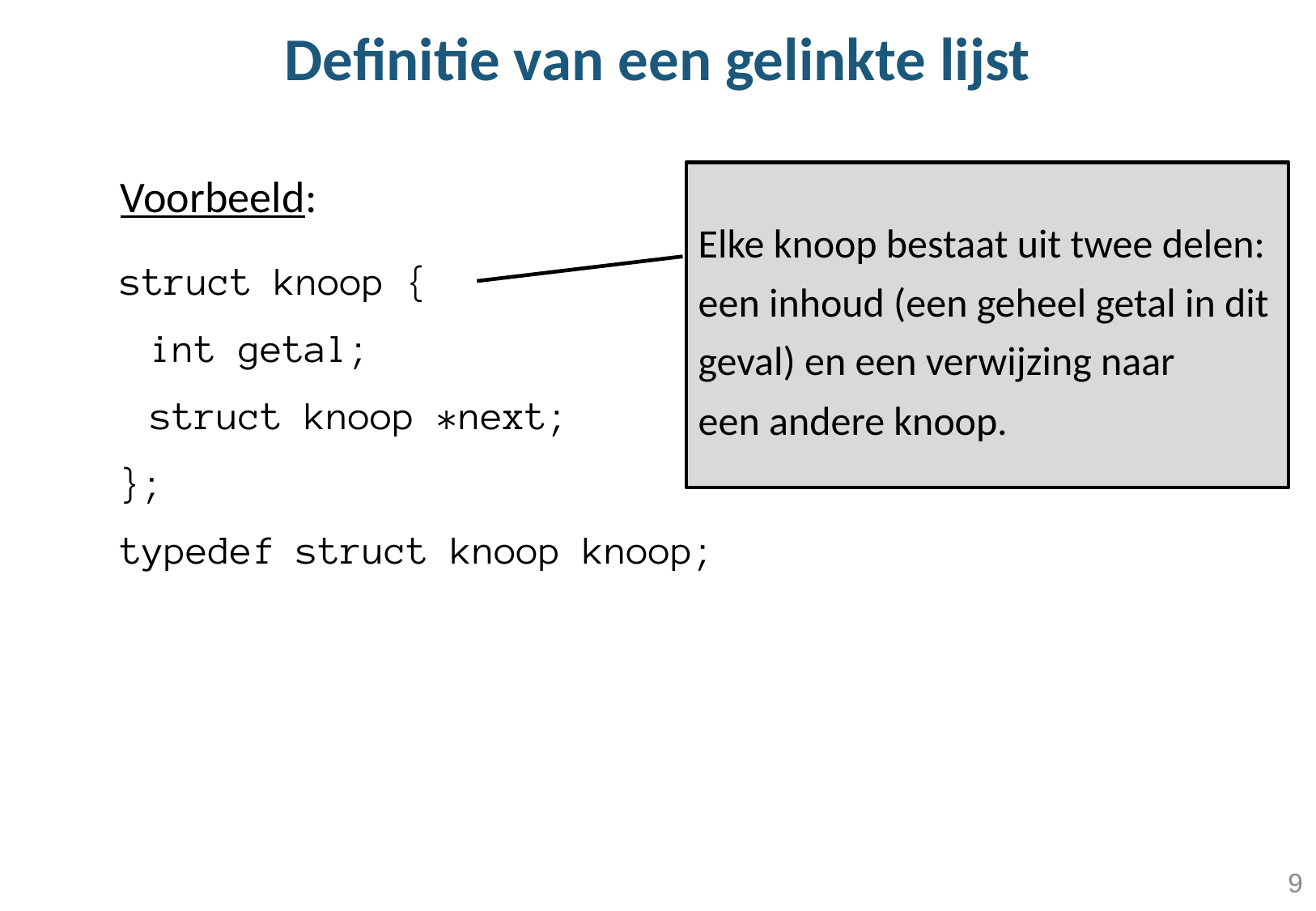

# Definitie van een gelinkte lijst
Elke knoop bestaat uit twee delen: een inhoud (een geheel getal in dit geval) en een verwijzing naar
een andere knoop.
Voorbeeld:

struct knoop {
	int getal;
	struct knoop *next;
};
typedef struct knoop knoop;

9
9